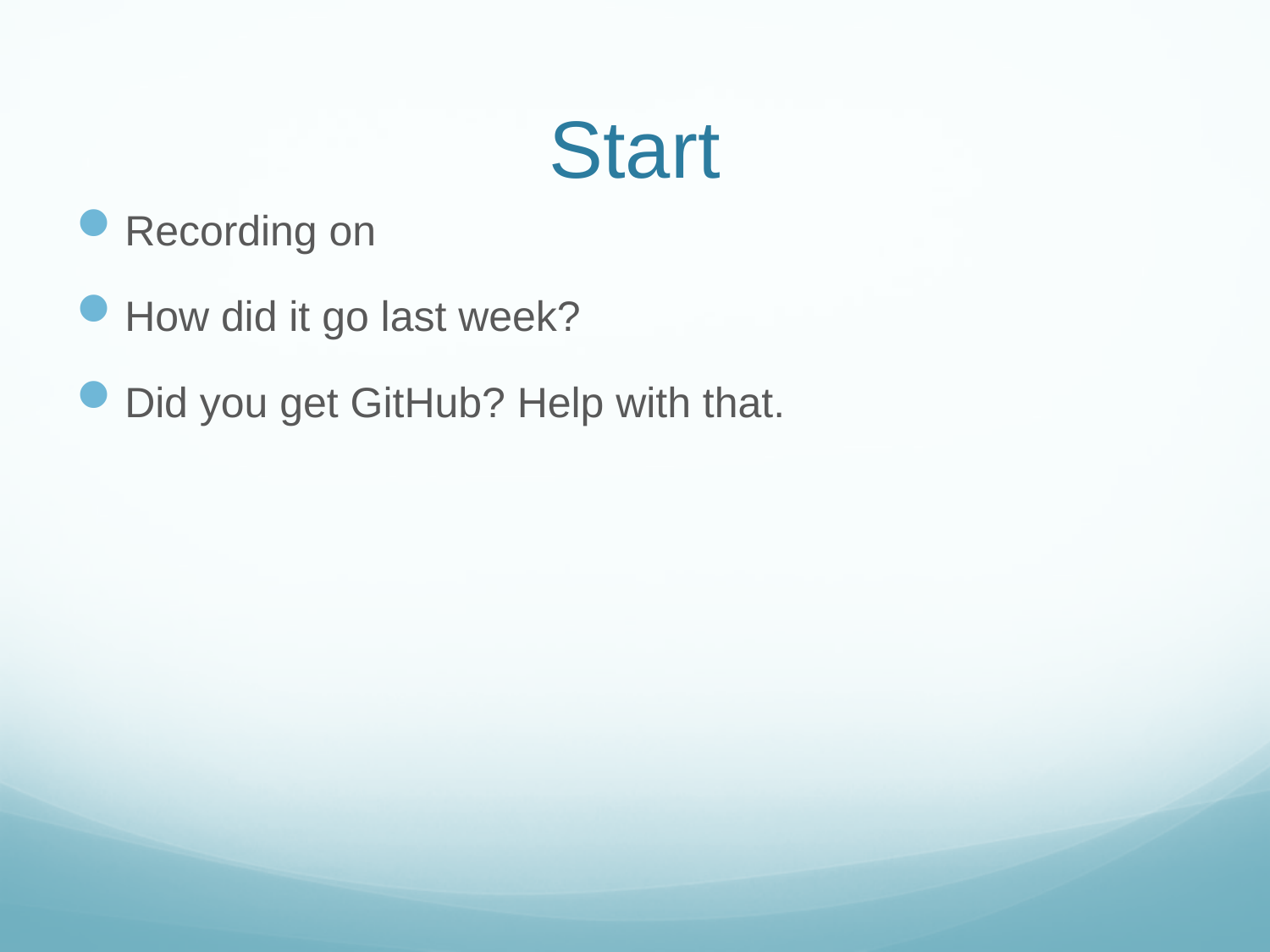

# Start
Recording on
How did it go last week?
Did you get GitHub? Help with that.